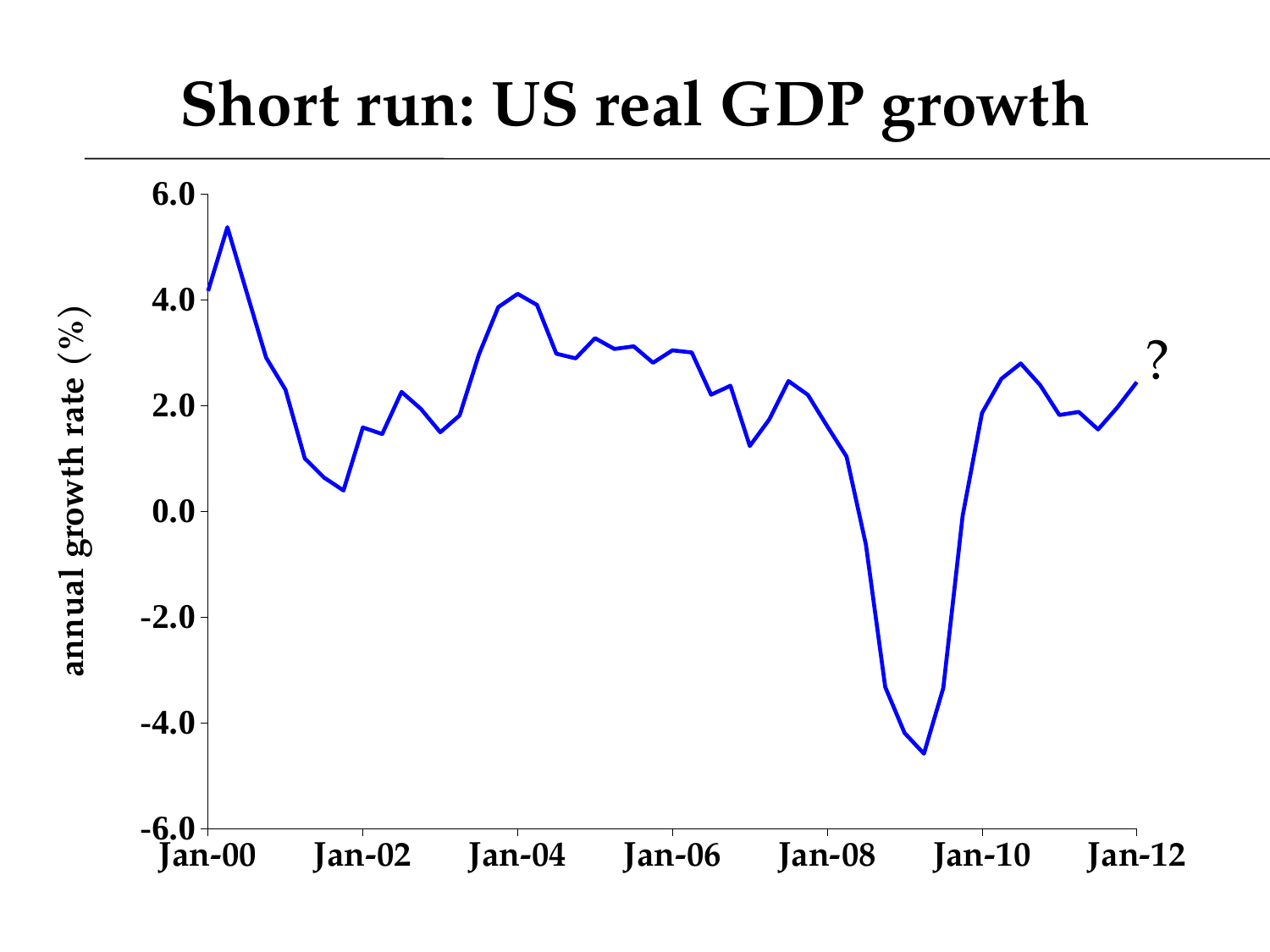

# Short run: US real GDP growth

### Chart

| Category |  |
|---|---|
| 17533 | 2.8858643474332077 |
| 17624 | 4.937782805429873 |
| 17715 | 5.59298046985563 |
| 17807 | 4.176657558690677 |
| 17899 | 1.1197716544077299 |
| 17989 | -1.0672128496739053 |
| 18080 | -0.4932182490752224 |
| 18172 | -1.5790600578096547 |
| 18264 | 3.843230919552698 |
| 18354 | 7.3930809043857275 |
| 18445 | 10.360433166316474 |
| 18537 | 13.362701908957417 |
| 18629 | 10.334553058024051 |
| 18719 | 8.852475649350644 |
| 18810 | 6.83948447568834 |
| 18902 | 5.1717520629437574 |
| 18994 | 4.9083242526176285 |
| 19085 | 3.308943468332015 |
| 19176 | 1.9693854238062494 |
| 19268 | 5.159200802846464 |
| 19360 | 6.056089960709921 |
| 19450 | 6.7442594848197865 |
| 19541 | 5.386269940849638 |
| 19633 | 0.4034182102112373 |
| 19725 | -1.911940044285476 |
| 19815 | -2.5272588961203546 |
| 19906 | -0.824900076537128 |
| 19998 | 2.7866586019182655 |
| 20090 | 6.2600390709789355 |
| 20180 | 7.87807839056538 |
| 20271 | 8.103241296518604 |
| 20363 | 6.573914505485274 |
| 20455 | 3.1131266086530407 |
| 20546 | 2.238656002572248 |
| 20637 | 0.7614817165066962 |
| 20729 | 1.8379017945178378 |
| 20821 | 2.931970363326597 |
| 20911 | 1.8830096705715782 |
| 21002 | 2.9914193497599038 |
| 21094 | 0.2710971689710018 |
| 21186 | -3.037068401401133 |
| 21276 | -2.20704556854574 |
| 21367 | -0.8675380264465243 |
| 21459 | 2.5182495847978243 |
| 21551 | 7.5029773719730075 |
| 21641 | 9.544288814361801 |
| 21732 | 6.9085161340066925 |
| 21824 | 4.8412010699619525 |
| 21916 | 5.0701624815362045 |
| 22007 | 2.0025932862699958 |
| 22098 | 2.2898561177022048 |
| 22190 | 0.6252695127209945 |
| 22282 | -0.9981372790215487 |
| 22372 | 1.3276836158192078 |
| 22463 | 2.795600366636131 |
| 22555 | 6.253124776801666 |
| 22647 | 7.518903759451878 |
| 22737 | 6.708252021187638 |
| 22828 | 5.984430193079331 |
| 22920 | 4.120592881390106 |
| 23012 | 3.622016046488598 |
| 23102 | 3.7751869631951873 |
| 23193 | 4.7631374579342385 |
| 23285 | 5.303592756383346 |
| 23377 | 6.277083864389494 |
| 23468 | 6.167983132454298 |
| 23559 | 5.618359278477886 |
| 23651 | 5.113113849549392 |
| 23743 | 5.333693110271641 |
| 23833 | 5.548803983756728 |
| 23924 | 6.249451674221378 |
| 24016 | 8.509769612131812 |
| 24108 | 8.50767085076707 |
| 24198 | 7.413856047628404 |
| 24289 | 5.967191456567206 |
| 24381 | 4.3109008815308325 |
| 24473 | 2.7070982634699092 |
| 24563 | 2.3869905095557975 |
| 24654 | 2.5324675324675407 |
| 24746 | 2.4837679068329384 |
| 24838 | 3.6803391735199553 |
| 24929 | 5.421071446810699 |
| 25020 | 5.299556681443951 |
| 25112 | 4.955249396621091 |
| 25204 | 4.458677176992243 |
| 25294 | 3.0107787331960827 |
| 25385 | 2.9590781148507173 |
| 25477 | 2.0336790667593085 |
| 25569 | 0.29241834689304225 |
| 25659 | 0.18575996990217739 |
| 25750 | 0.44161973970140433 |
| 25842 | -0.15494412620904466 |
| 25934 | 2.7604693268123115 |
| 26024 | 3.1544112469782193 |
| 26115 | 3.0614618713069164 |
| 26207 | 4.455678344697872 |
| 26299 | 3.468869413999018 |
| 26390 | 5.3241109417305434 |
| 26481 | 5.491851383684714 |
| 26573 | 6.933033202025897 |
| 26665 | 7.74232070589798 |
| 26755 | 6.465619666889877 |
| 26846 | 4.891409008237946 |
| 26938 | 4.174297442374497 |
| 27030 | 0.6855500821018047 |
| 27120 | -0.2110218326434432 |
| 27211 | -0.6670610554660455 |
| 27303 | -1.9924021985127784 |
| 27395 | -2.328046642475634 |
| 27485 | -1.8340788938592922 |
| 27576 | 0.8152955189551175 |
| 27668 | 2.5380396684672846 |
| 27760 | 6.159208549006507 |
| 27851 | 6.1477277434856425 |
| 27942 | 4.901102034996232 |
| 28034 | 4.2989564273218965 |
| 28126 | 3.165365786524579 |
| 28216 | 4.429614018655115 |
| 28307 | 5.77897741616018 |
| 28399 | 4.993156098783529 |
| 28491 | 4.143083109408652 |
| 28581 | 6.130876747141034 |
| 28672 | 5.288858700640671 |
| 28764 | 6.705716016966251 |
| 28856 | 6.520028546855266 |
| 28946 | 2.582882898744643 |
| 29037 | 2.3171879903755688 |
| 29129 | 1.2596148882349816 |
| 29221 | 1.4155643360247205 |
| 29312 | -0.7551833035836848 |
| 29403 | -1.646132610807228 |
| 29495 | -0.10366216331040297 |
| 29587 | 1.646508791543866 |
| 29677 | 2.9451438848920874 |
| 29768 | 4.3886549889980495 |
| 29860 | 1.2180185084376793 |
| 29952 | -2.4714195247141983 |
| 30042 | -1.1540981403396766 |
| 30133 | -2.7153526970954407 |
| 30225 | -1.4117647058823546 |
| 30317 | 1.4797600943218914 |
| 30407 | 3.201903467029221 |
| 30498 | 5.643702869621587 |
| 30590 | 7.742925332424133 |
| 30682 | 8.484736230615109 |
| 30773 | 7.930966339503343 |
| 30864 | 6.871548076612521 |
| 30956 | 5.559950634473609 |
| 31048 | 4.527534612280366 |
| 31138 | 3.6237412267317692 |
| 31229 | 4.229566163470699 |
| 31321 | 4.17291204508663 |
| 31413 | 4.1918479471378705 |
| 31503 | 3.732606935139501 |
| 31594 | 3.121375550916252 |
| 31686 | 2.838848920863296 |
| 31778 | 2.424181963288108 |
| 31868 | 3.0986515259048937 |
| 31959 | 3.00018276652281 |
| 32051 | 4.2589509325199755 |
| 32143 | 4.220178380108264 |
| 32234 | 4.448391227128171 |
| 32325 | 4.085281792992376 |
| 32417 | 3.6998268851403004 |
| 32509 | 4.1347360551120085 |
| 32599 | 3.5840451333966032 |
| 32690 | 3.868548048678133 |
| 32782 | 2.724072779977749 |
| 32874 | 2.8320875908665477 |
| 32964 | 2.473817492332955 |
| 33055 | 1.6665404136050341 |
| 33147 | 0.5555625543279811 |
| 33239 | -0.9649910233393242 |
| 33329 | -0.6916934692711713 |
| 33420 | -0.27196185083079305 |
| 33512 | 1.0047607116010937 |
| 33604 | 2.609713724601549 |
| 33695 | 3.0048768288107874 |
| 33786 | 3.6310657850498567 |
| 33878 | 4.311478256555263 |
| 33970 | 3.369035788337184 |
| 34060 | 2.9366418608039124 |
| 34151 | 2.421205676315452 |
| 34243 | 2.694475492877358 |
| 34335 | 3.5037328047666154 |
| 34425 | 4.252759694310759 |
| 34516 | 4.374809357328897 |
| 34608 | 4.157982492705286 |
| 34700 | 3.4069147411272453 |
| 34790 | 2.2308197018032105 |
| 34881 | 2.430114536850738 |
| 34973 | 2.0110055027513742 |
| 35065 | 2.4585255500354752 |
| 35156 | 4.0057541219431325 |
| 35247 | 4.037134172436869 |
| 35339 | 4.445098295627914 |
| 35431 | 4.531728594157585 |
| 35521 | 4.279178636025116 |
| 35612 | 4.6768205214749985 |
| 35704 | 4.340431747754137 |
| 35796 | 4.522675502174356 |
| 35886 | 3.9219687385218194 |
| 35977 | 3.988230789383529 |
| 36069 | 4.982850514484571 |
| 36161 | 4.926298688433672 |
| 36251 | 4.803840716305374 |
| 36342 | 4.7548449612403205 |
| 36434 | 4.821595260320414 |
| 36526 | 4.168200828919666 |
| 36617 | 5.376162774358533 |
| 36708 | 4.140342438509981 |
| 36800 | 2.909639430066877 |
| 36892 | 2.3038718097447597 |
| 36982 | 1.003662612900945 |
| 37073 | 0.6404164038975813 |
| 37165 | 0.39735099337747753 |
| 37257 | 1.5884406173036538 |
| 37347 | 1.4645695626534838 |
| 37438 | 2.261173480194878 |
| 37530 | 1.9401934916446928 |
| 37622 | 1.4981991959606138 |
| 37712 | 1.8164311551773558 |
| 37803 | 2.969809952876614 |
| 37895 | 3.865201111245309 |
| 37987 | 4.115509197604594 |
| 38078 | 3.9054313099041504 |
| 38169 | 2.9838986815526436 |
| 38261 | 2.8956855448307937 |
| 38353 | 3.2769704321705877 |
| 38443 | 3.073163932141143 |
| 38534 | 3.123702865700295 |
| 38626 | 2.8125807284939297 |
| 38718 | 3.0475429484618366 |
| 38808 | 3.0069924506988395 |
| 38899 | 2.2090683082751195 |
| 38991 | 2.37758723578001 |
| 39083 | 1.2383300766105387 |
| 39173 | 1.736853892668755 |
| 39264 | 2.4663330862367183 |
| 39356 | 2.205792121732731 |
| 39448 | 1.61380504132167 |
| 39539 | 1.0391996113438873 |
| 39630 | -0.6247268233130833 |
| 39722 | -3.320576316974335 |
| 39814 | -4.189405131606716 |
| 39904 | -4.579091694526889 |
| 39995 | -3.3381613571043856 |
| 40087 | -0.08072340590677976 |
| 40179 | 1.8613799071670156 |
| 40269 | 2.5084639004802733 |
| 40360 | 2.799155859948055 |
| 40452 | 2.393362904040217 |
| 40544 | 1.8242763137569895 |
| 40634 | 1.8825463147869481 |
| 40725 | 1.5522570305643424 |
| 40817 | 1.9709889843109851 |
| 40909 | 2.4469424596853737 |
| 41000 | 2.2601340399707412 |
?